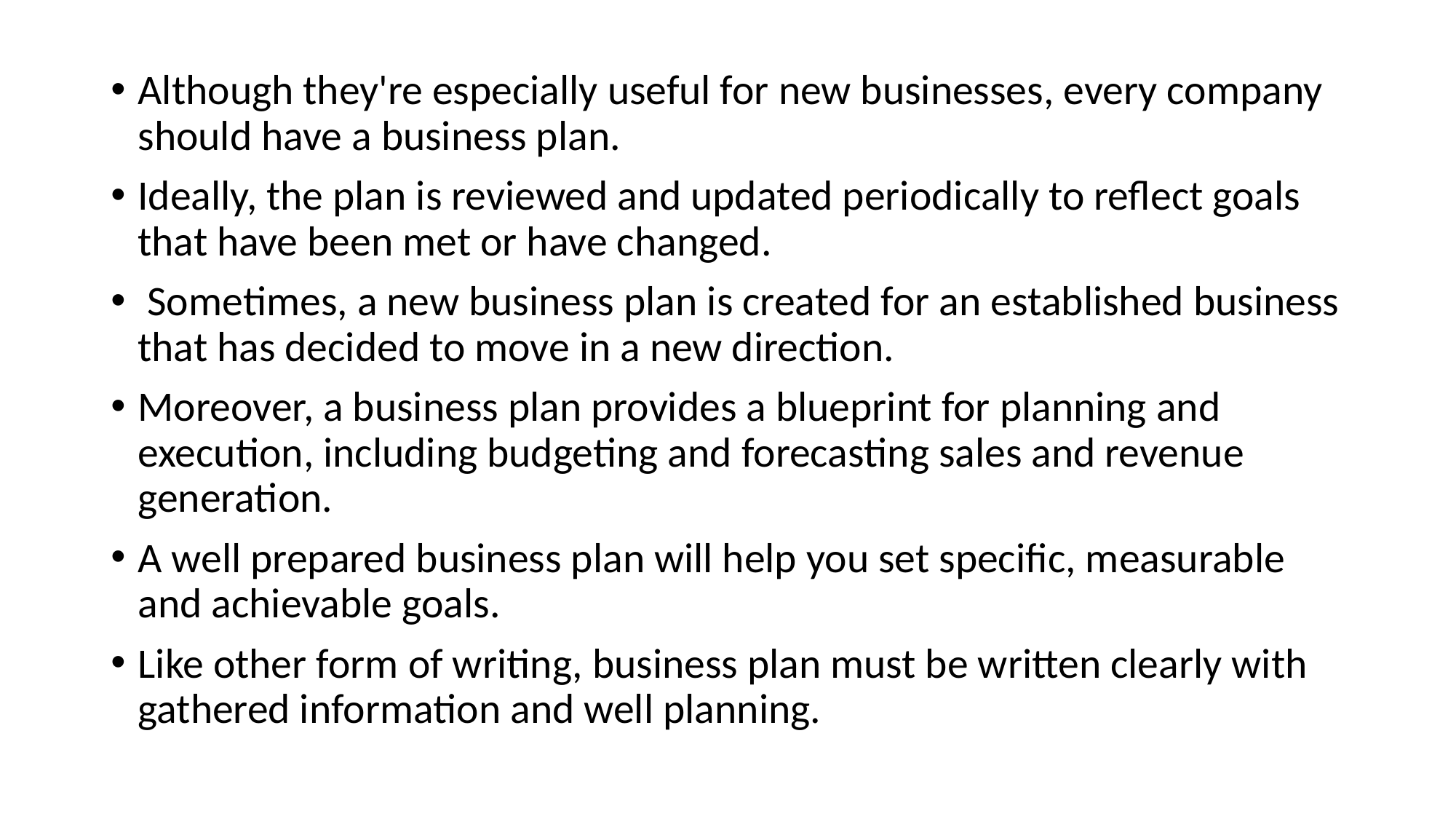

Although they're especially useful for new businesses, every company should have a business plan.
Ideally, the plan is reviewed and updated periodically to reflect goals that have been met or have changed.
 Sometimes, a new business plan is created for an established business that has decided to move in a new direction.
Moreover, a business plan provides a blueprint for planning and execution, including budgeting and forecasting sales and revenue generation.
A well prepared business plan will help you set specific, measurable and achievable goals.
Like other form of writing, business plan must be written clearly with gathered information and well planning.